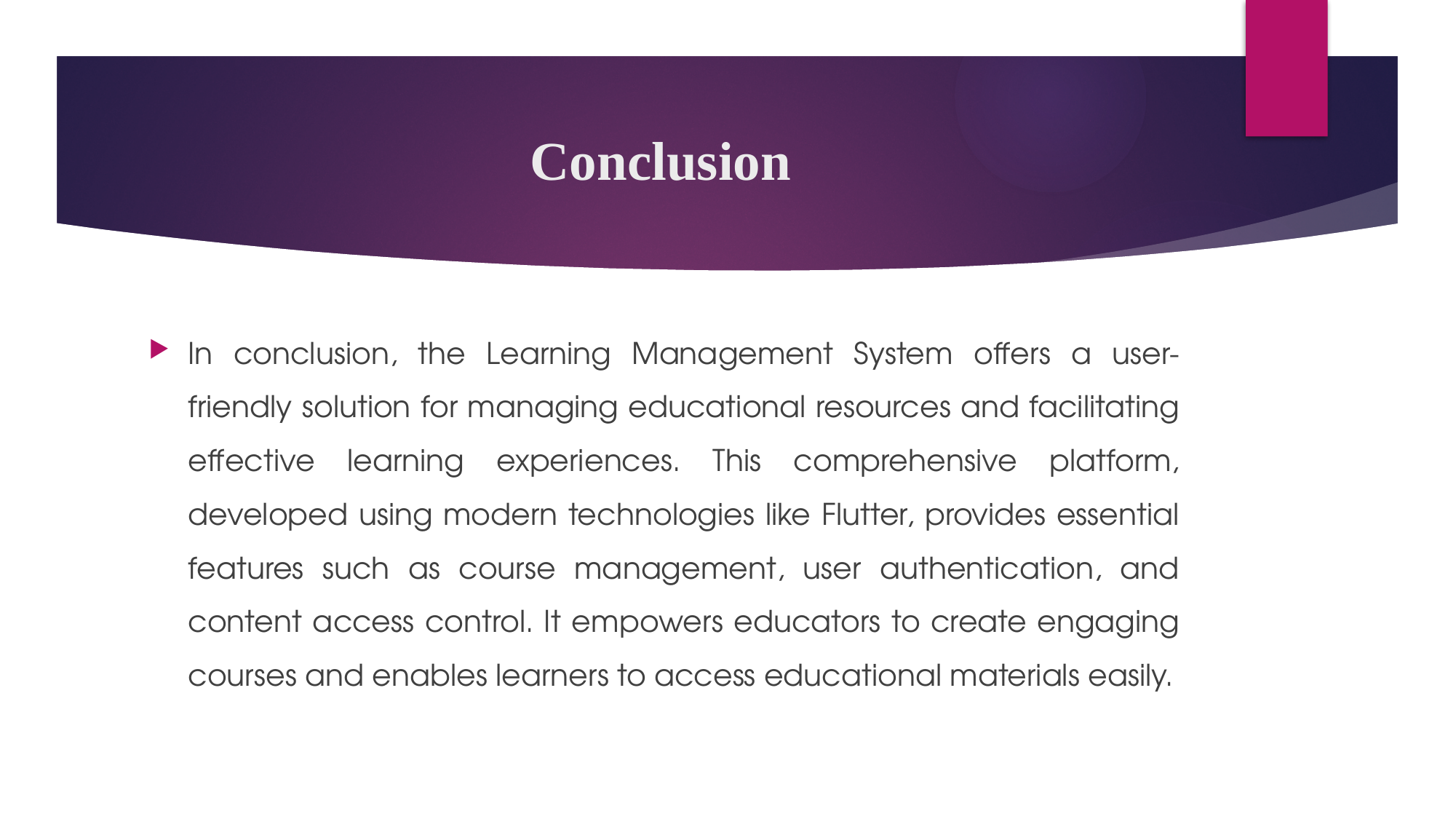

# Conclusion
In conclusion, the Learning Management System offers a user-friendly solution for managing educational resources and facilitating effective learning experiences. This comprehensive platform, developed using modern technologies like Flutter, provides essential features such as course management, user authentication, and content access control. It empowers educators to create engaging courses and enables learners to access educational materials easily.